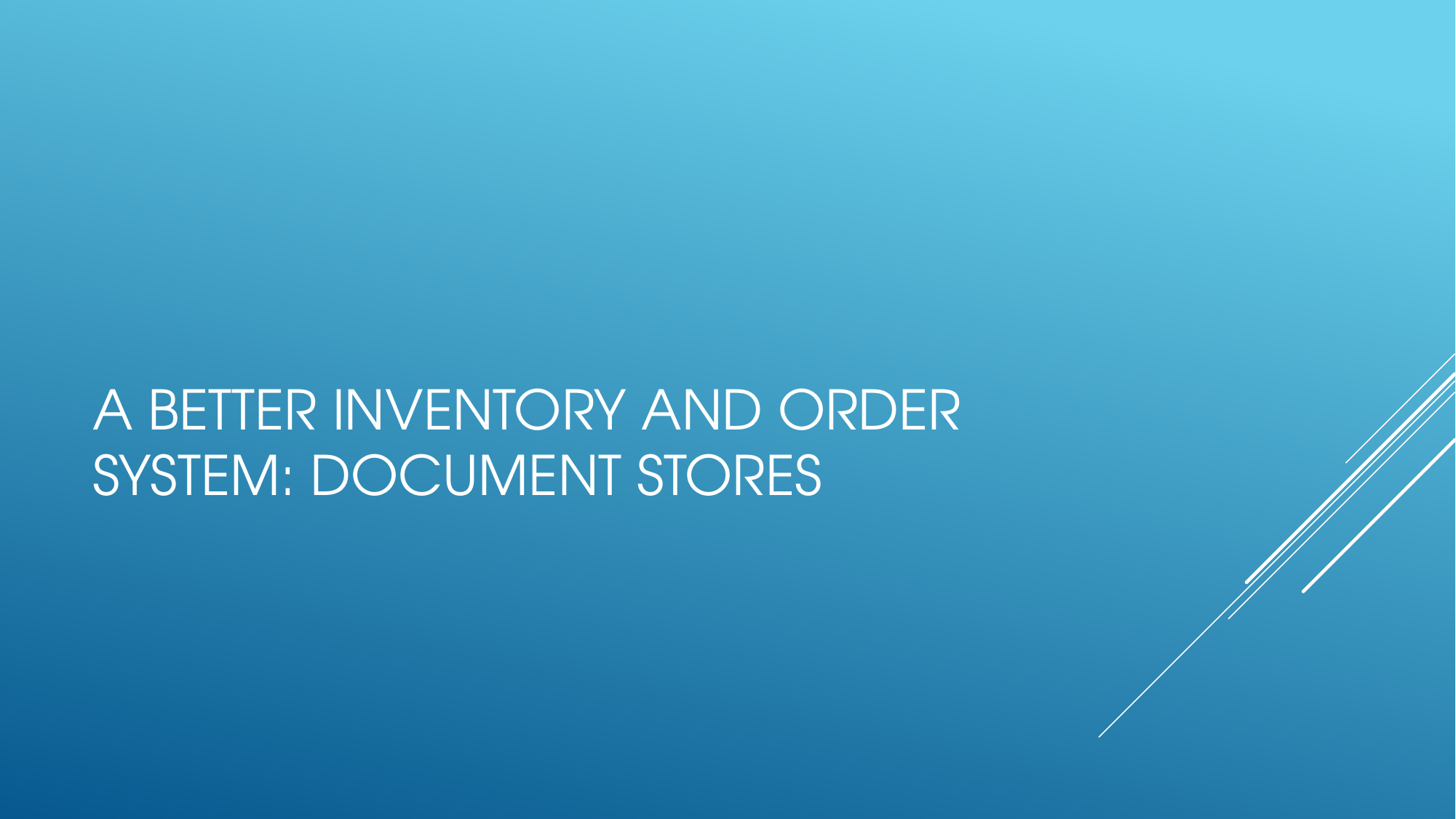

# A better inventory and order system: Document stores